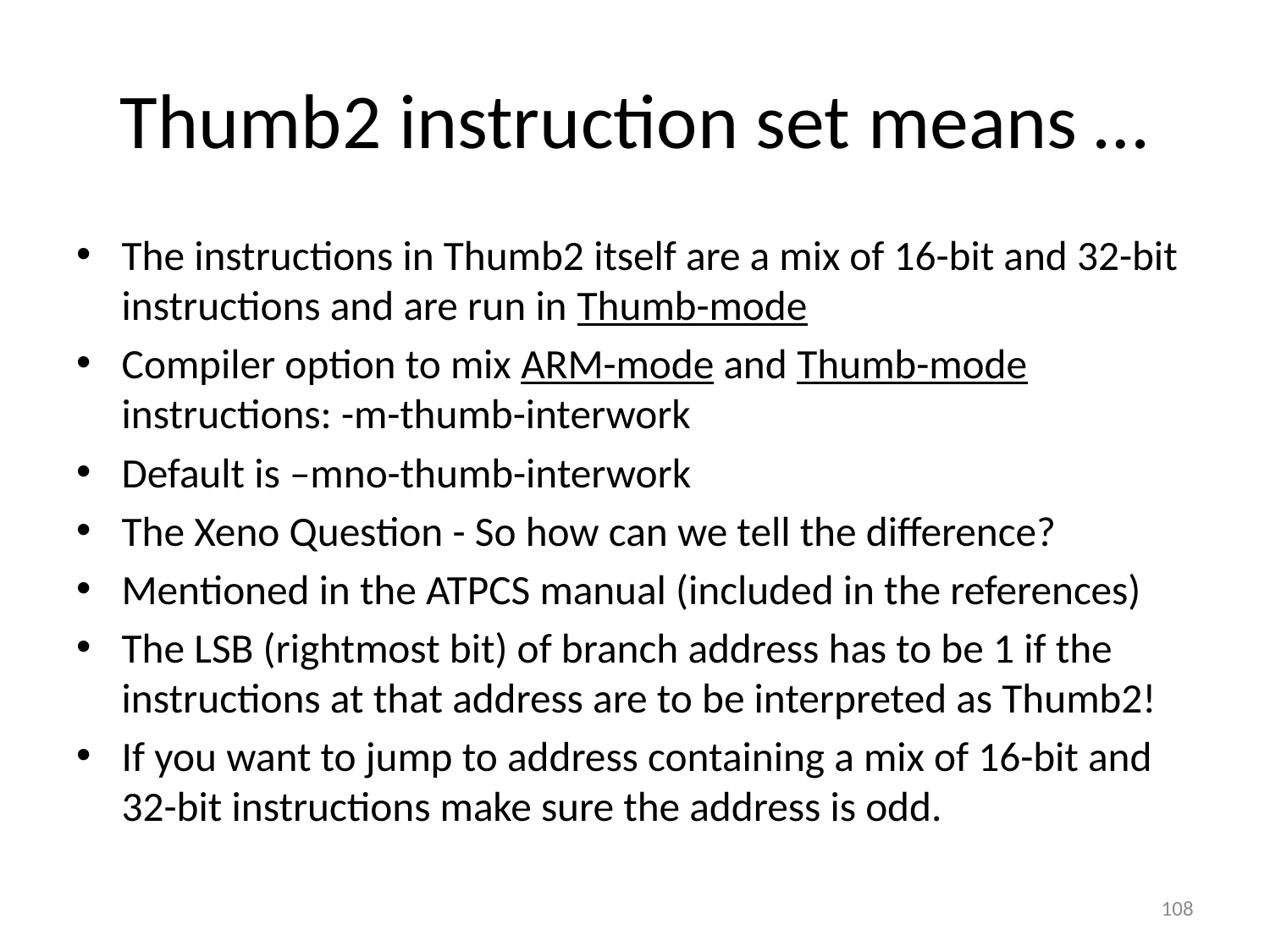

# Thumb2 instruction set means …
The instructions in Thumb2 itself are a mix of 16-bit and 32-bit instructions and are run in Thumb-mode
Compiler option to mix ARM-mode and Thumb-mode instructions: -m-thumb-interwork
Default is –mno-thumb-interwork
The Xeno Question - So how can we tell the difference?
Mentioned in the ATPCS manual (included in the references)
The LSB (rightmost bit) of branch address has to be 1 if the instructions at that address are to be interpreted as Thumb2!
If you want to jump to address containing a mix of 16-bit and 32-bit instructions make sure the address is odd.
108